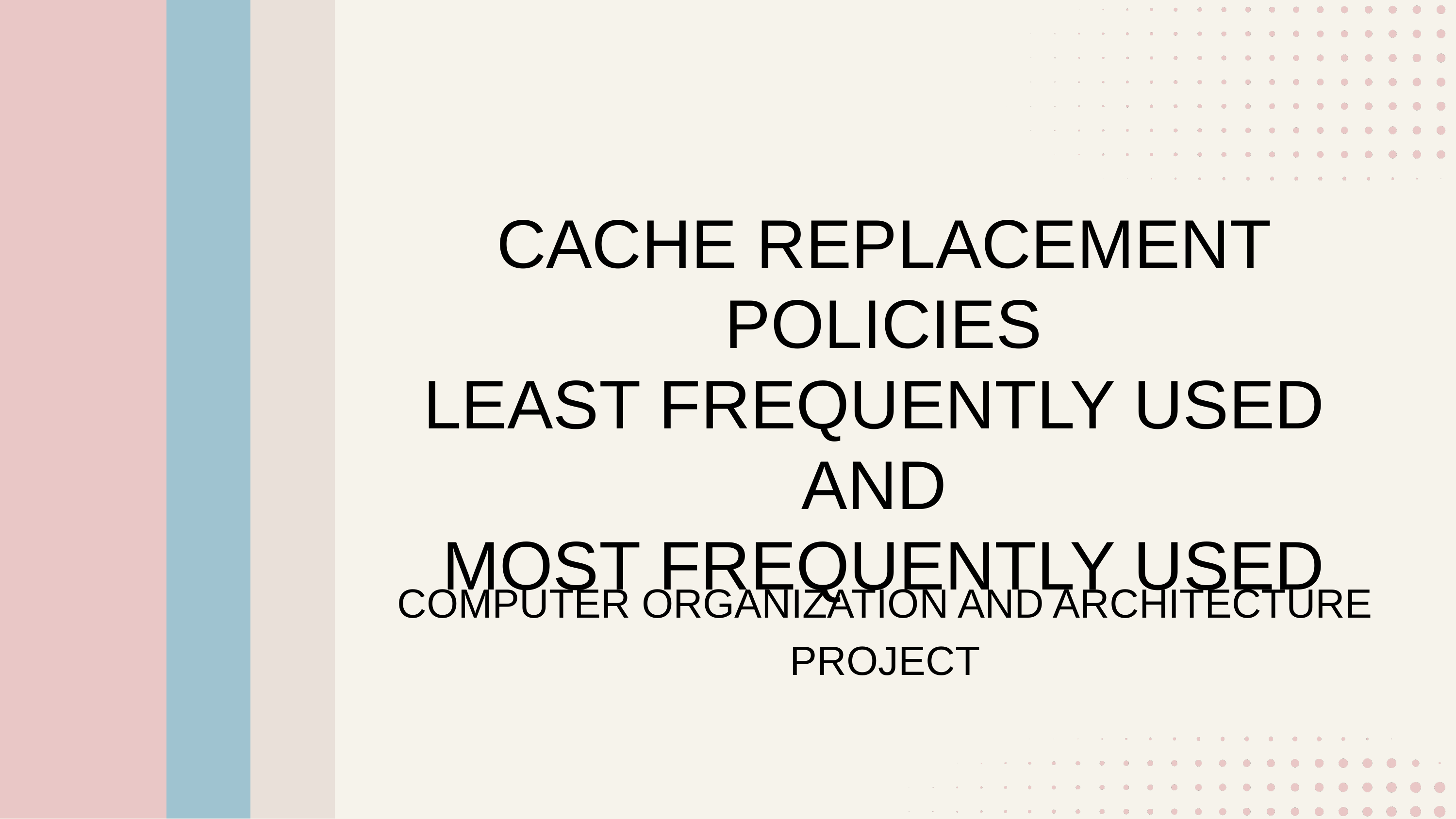

CACHE REPLACEMENT POLICIES
LEAST FREQUENTLY USED
AND
MOST FREQUENTLY USED
COMPUTER ORGANIZATION AND ARCHITECTURE PROJECT